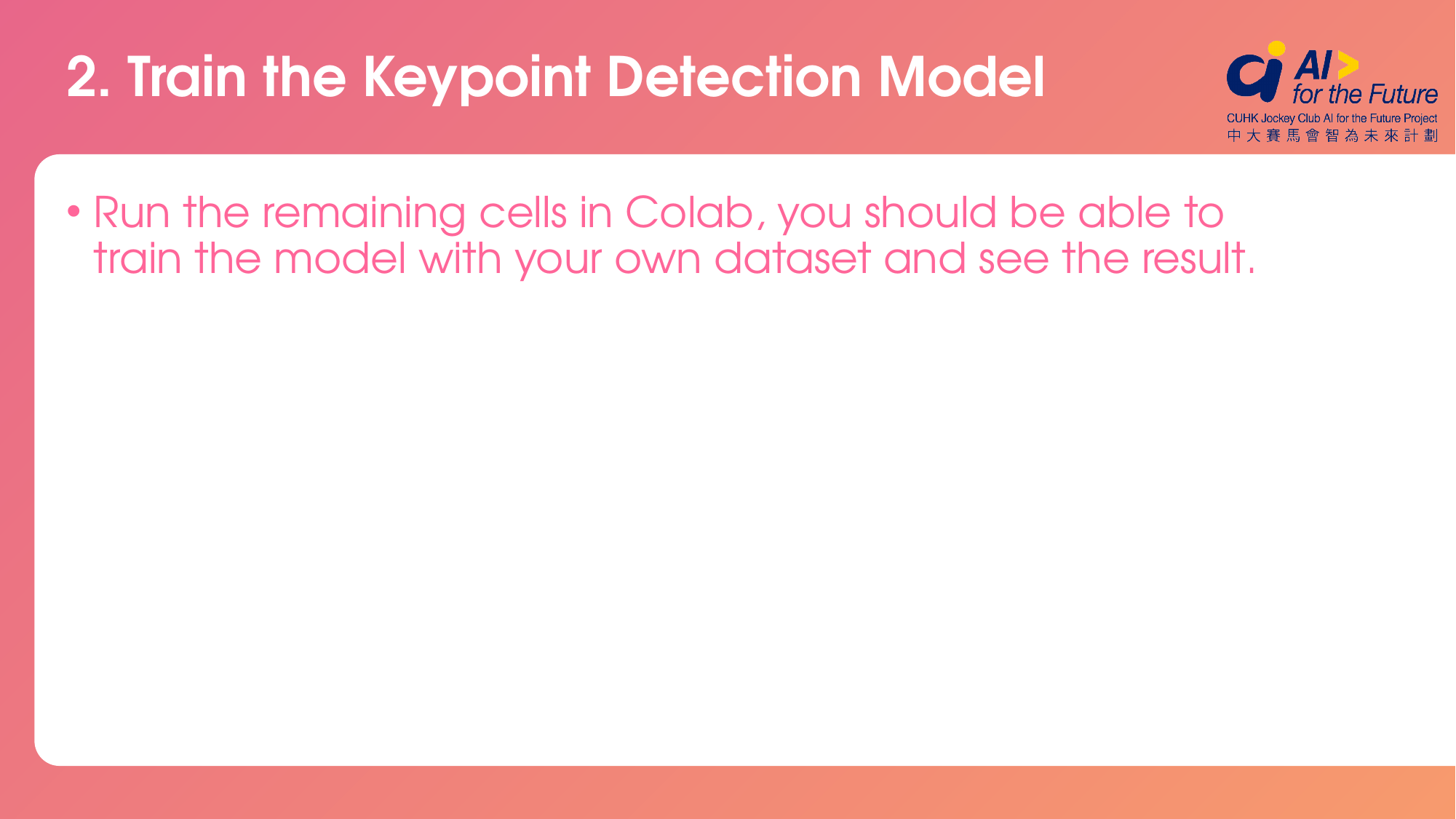

# 2. Train the Keypoint Detection Model
Run the remaining cells in Colab, you should be able to train the model with your own dataset and see the result.